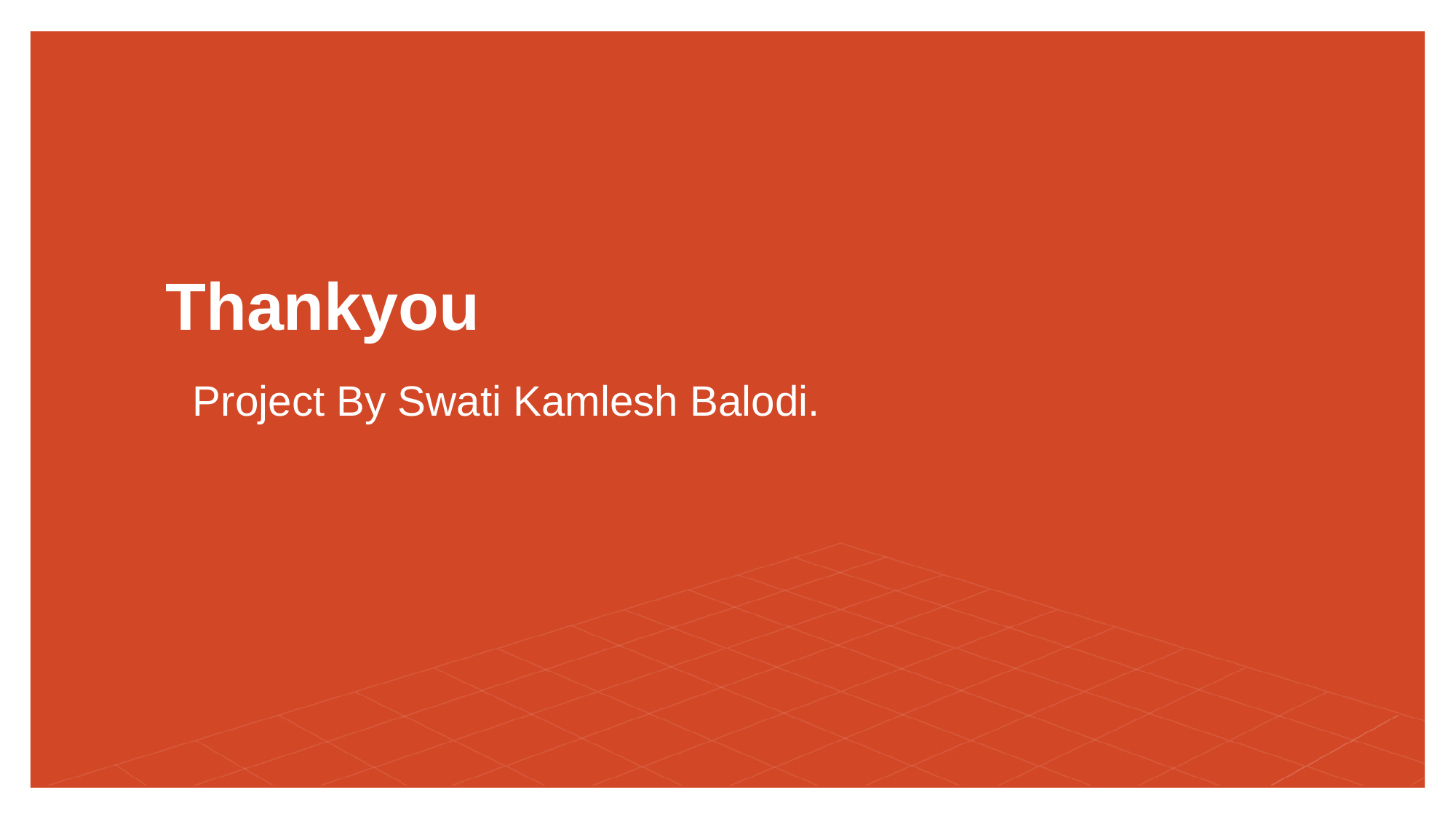

# Thankyou
Project By Swati Kamlesh Balodi.